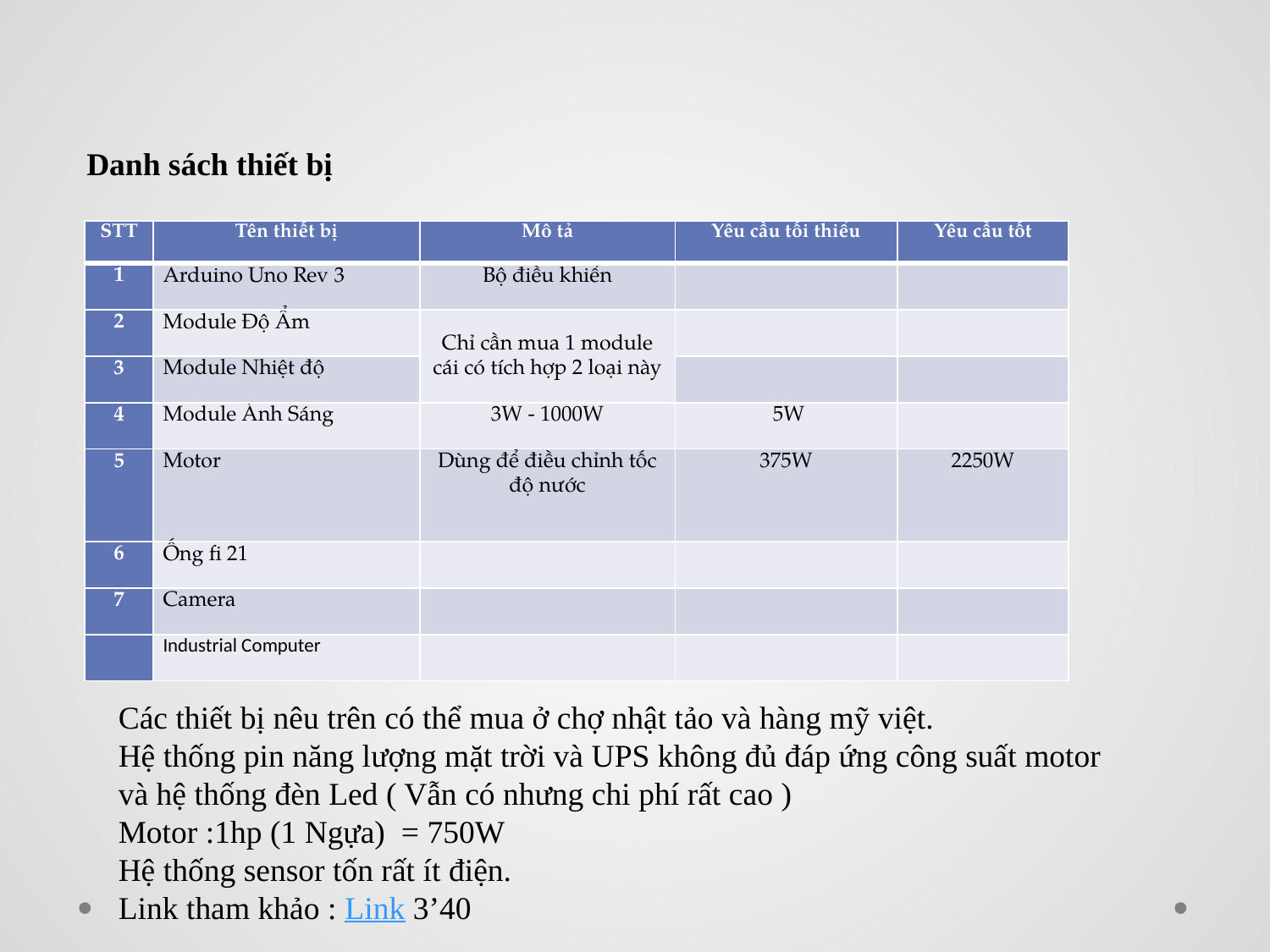

Danh sách thiết bị

| STT | Tên thiết bị | Mô tả | Yêu cầu tối thiểu | Yêu cầu tốt |
| --- | --- | --- | --- | --- |
| 1 | Arduino Uno Rev 3 | Bộ điều khiển |  |  |
| 2 | Module Độ Ẩm | Chỉ cần mua 1 module cái có tích hợp 2 loại này |  |  |
| 3 | Module Nhiệt độ |  |  |  |
| 4 | Module Ánh Sáng | 3W - 1000W | 5W |  |
| 5 | Motor | Dùng để điều chỉnh tốc độ nước | 375W | 2250W |
| 6 | Ống fi 21 |  |  |  |
| 7 | Camera |  |  |  |
|  | Industrial Computer |  |  |  |

Các thiết bị nêu trên có thể mua ở chợ nhật tảo và hàng mỹ việt.
Hệ thống pin năng lượng mặt trời và UPS không đủ đáp ứng công suất motor và hệ thống đèn Led ( Vẫn có nhưng chi phí rất cao )
Motor :1hp (1 Ngựa)  = 750W
Hệ thống sensor tốn rất ít điện.
Link tham khảo : Link 3’40